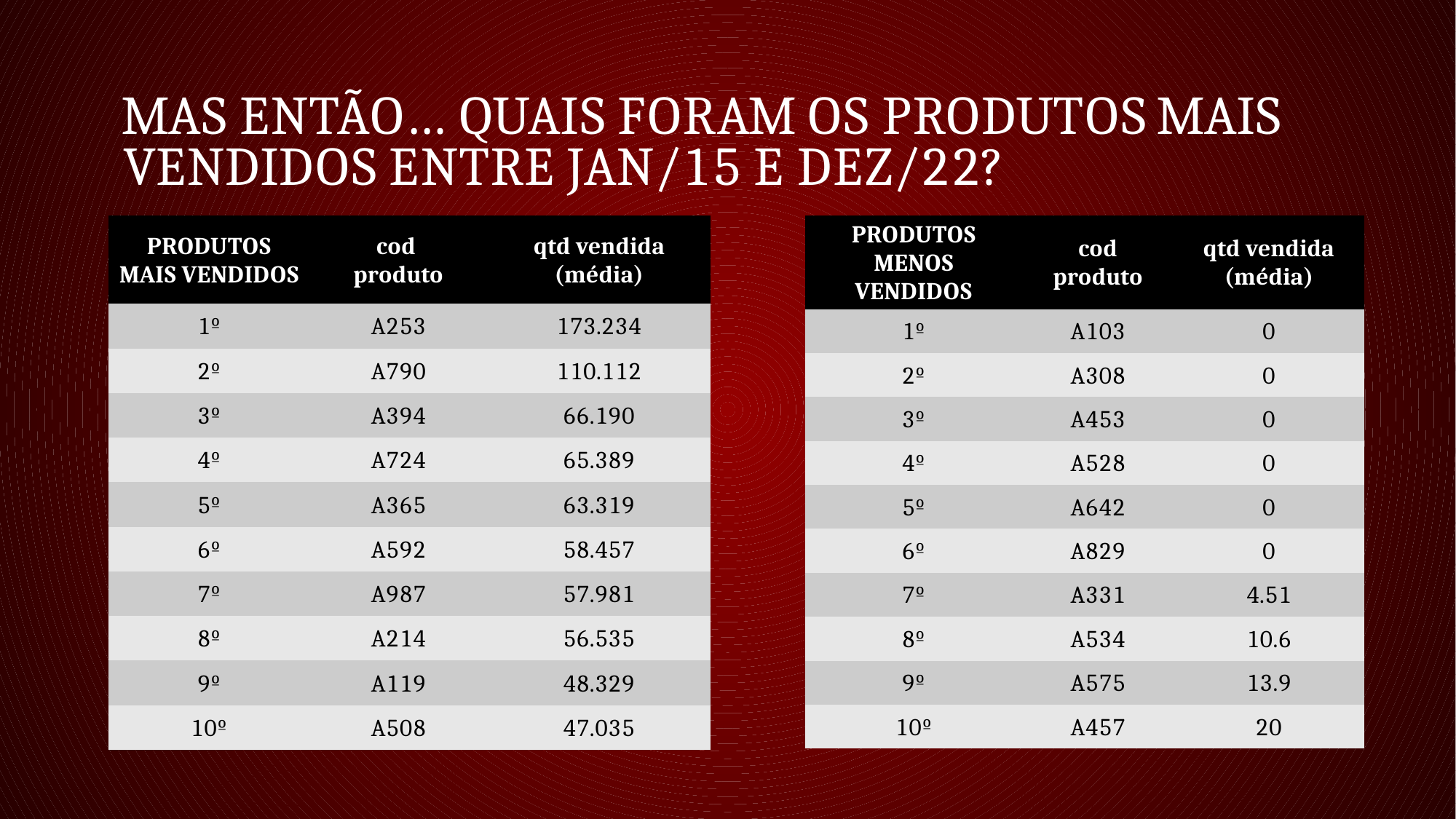

# Mas então… quais foram os produtos mais vendidos entre jan/15 e dez/22?
| PRODUTOS MENOS VENDIDOS | cod produto | qtd vendida (média) |
| --- | --- | --- |
| 1º | A103 | 0 |
| 2º | A308 | 0 |
| 3º | A453 | 0 |
| 4º | A528 | 0 |
| 5º | A642 | 0 |
| 6º | A829 | 0 |
| 7º | A331 | 4.51 |
| 8º | A534 | 10.6 |
| 9º | A575 | 13.9 |
| 10º | A457 | 20 |
| PRODUTOS MAIS VENDIDOS | cod produto | qtd vendida (média) |
| --- | --- | --- |
| 1º | A253 | 173.234 |
| 2º | A790 | 110.112 |
| 3º | A394 | 66.190 |
| 4º | A724 | 65.389 |
| 5º | A365 | 63.319 |
| 6º | A592 | 58.457 |
| 7º | A987 | 57.981 |
| 8º | A214 | 56.535 |
| 9º | A119 | 48.329 |
| 10º | A508 | 47.035 |